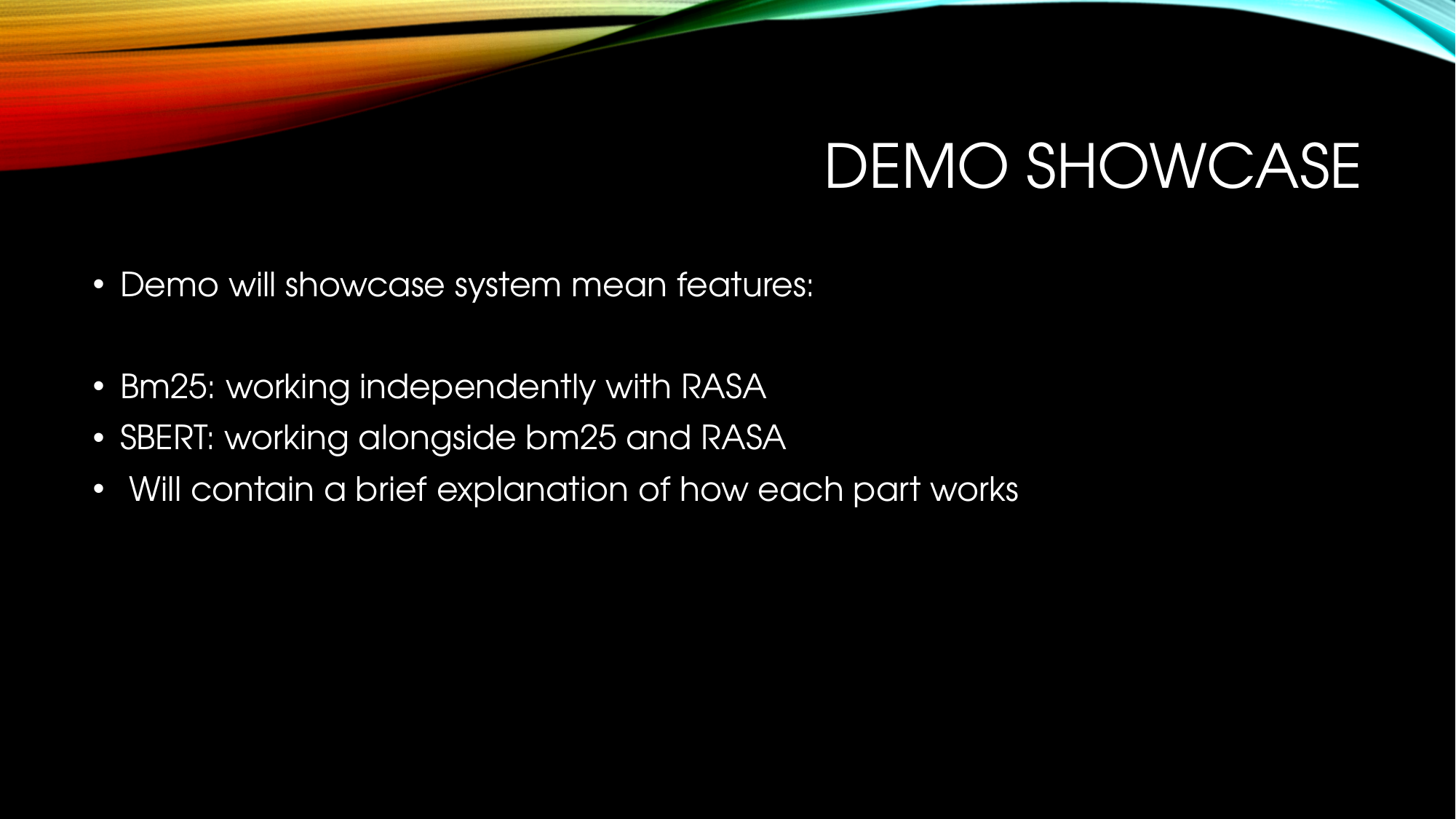

# Demo showcase
Demo will showcase system mean features:

Bm25: working independently with RASA
SBERT: working alongside bm25 and RASA
 Will contain a brief explanation of how each part works